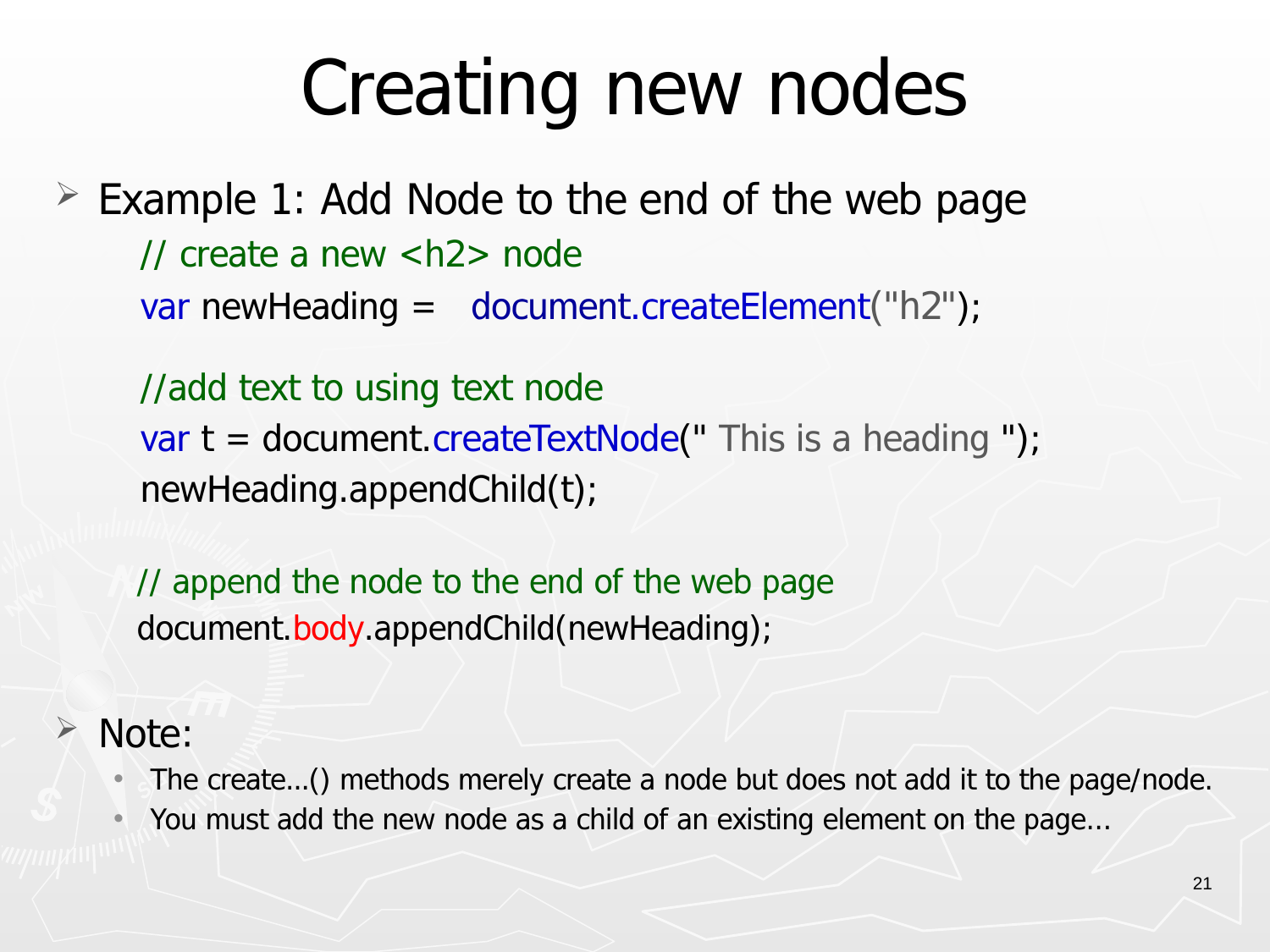

# Creating new nodes
Example 1: Add Node to the end of the web page
   // create a new <h2> node
   var newHeading =   document.createElement("h2");

   //add text to using text node
   var t = document.createTextNode(" This is a heading ");
   newHeading.appendChild(t);

   // append the node to the end of the web page
   document.body.appendChild(newHeading);

Note:
The create…() methods merely create a node but does not add it to the page/node.
You must add the new node as a child of an existing element on the page...
21